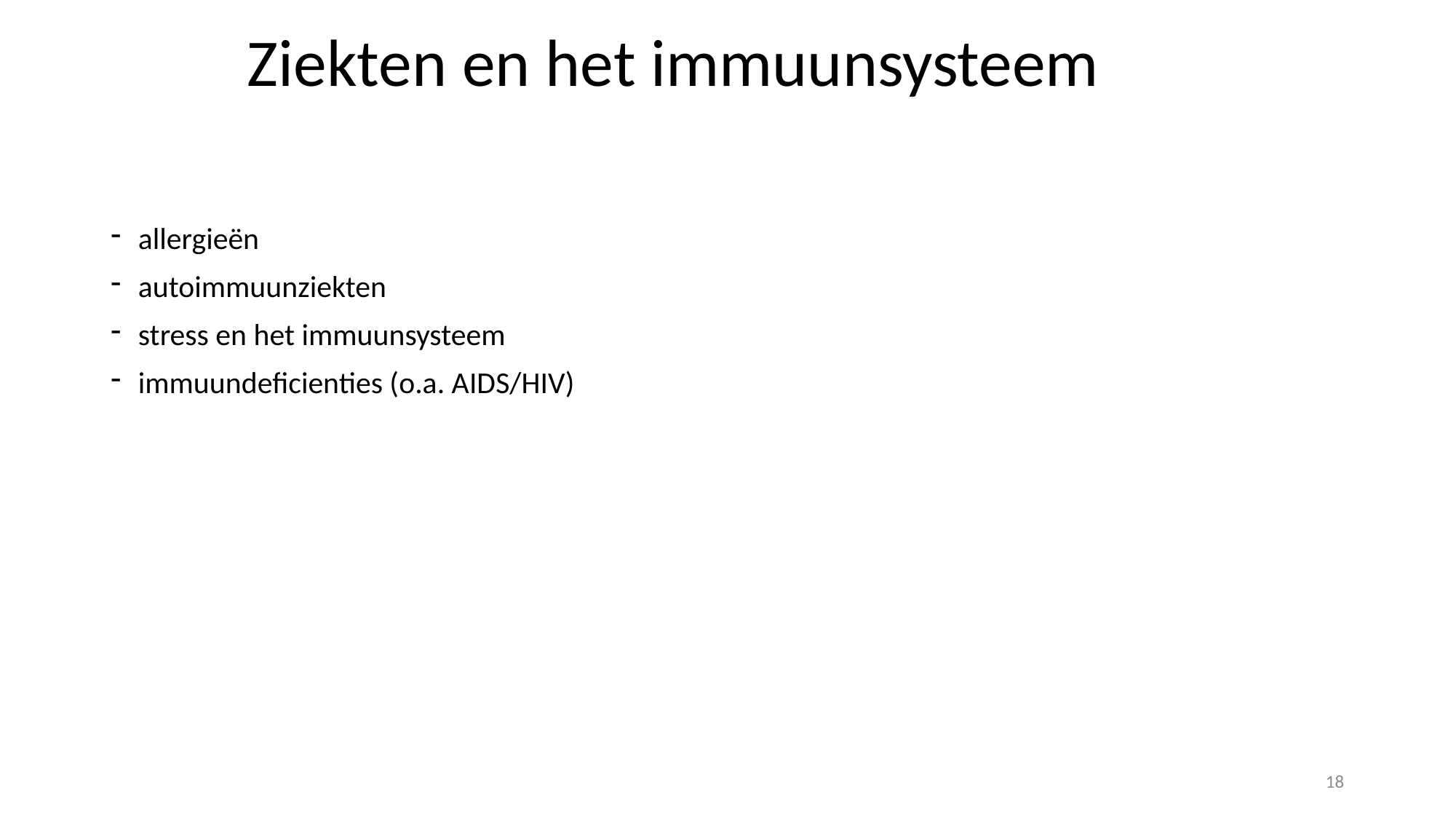

# Ziekten en het immuunsysteem
allergieën
autoimmuunziekten
stress en het immuunsysteem
immuundeficienties (o.a. AIDS/HIV)

18